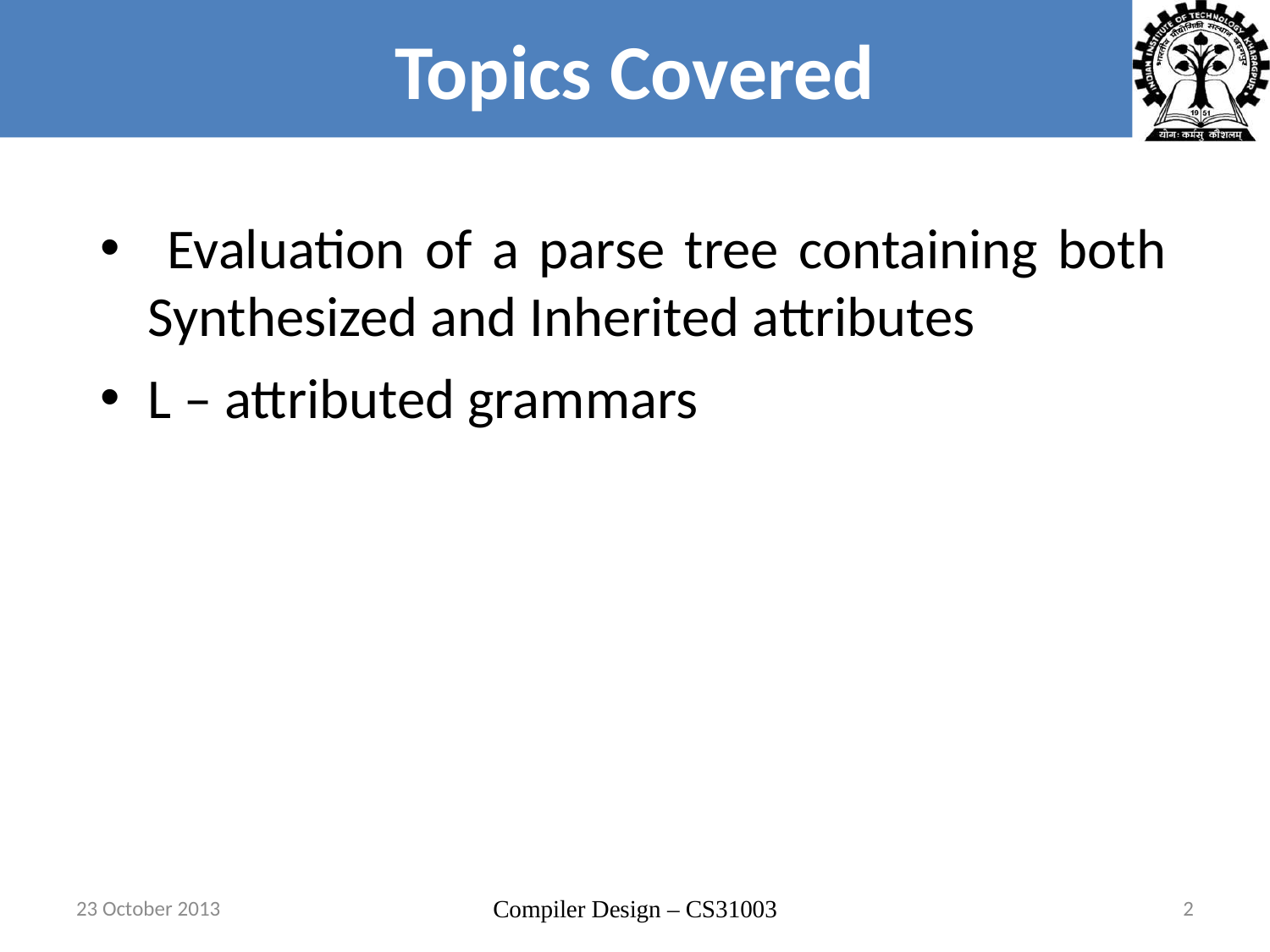

# Topics Covered
 Evaluation of a parse tree containing both Synthesized and Inherited attributes
L – attributed grammars
23 October 2013
Compiler Design – CS31003
2